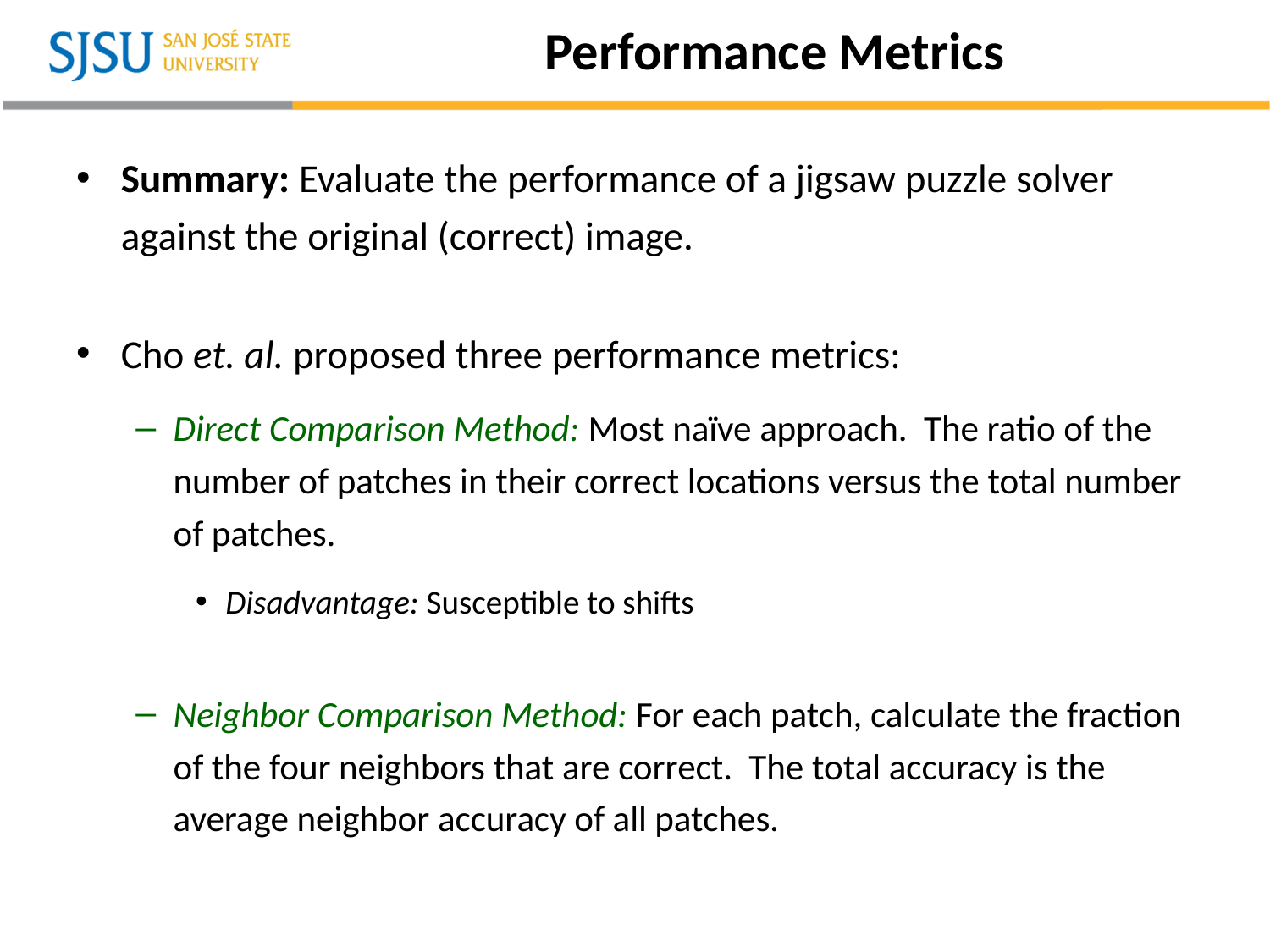

# Performance Metrics
Summary: Evaluate the performance of a jigsaw puzzle solver against the original (correct) image.

Cho et. al. proposed three performance metrics:
Direct Comparison Method: Most naïve approach.  The ratio of the  number of patches in their correct locations versus the total number of patches.
Disadvantage: Susceptible to shifts

Neighbor Comparison Method: For each patch, calculate the fraction of the four neighbors that are correct.  The total accuracy is the average neighbor accuracy of all patches.